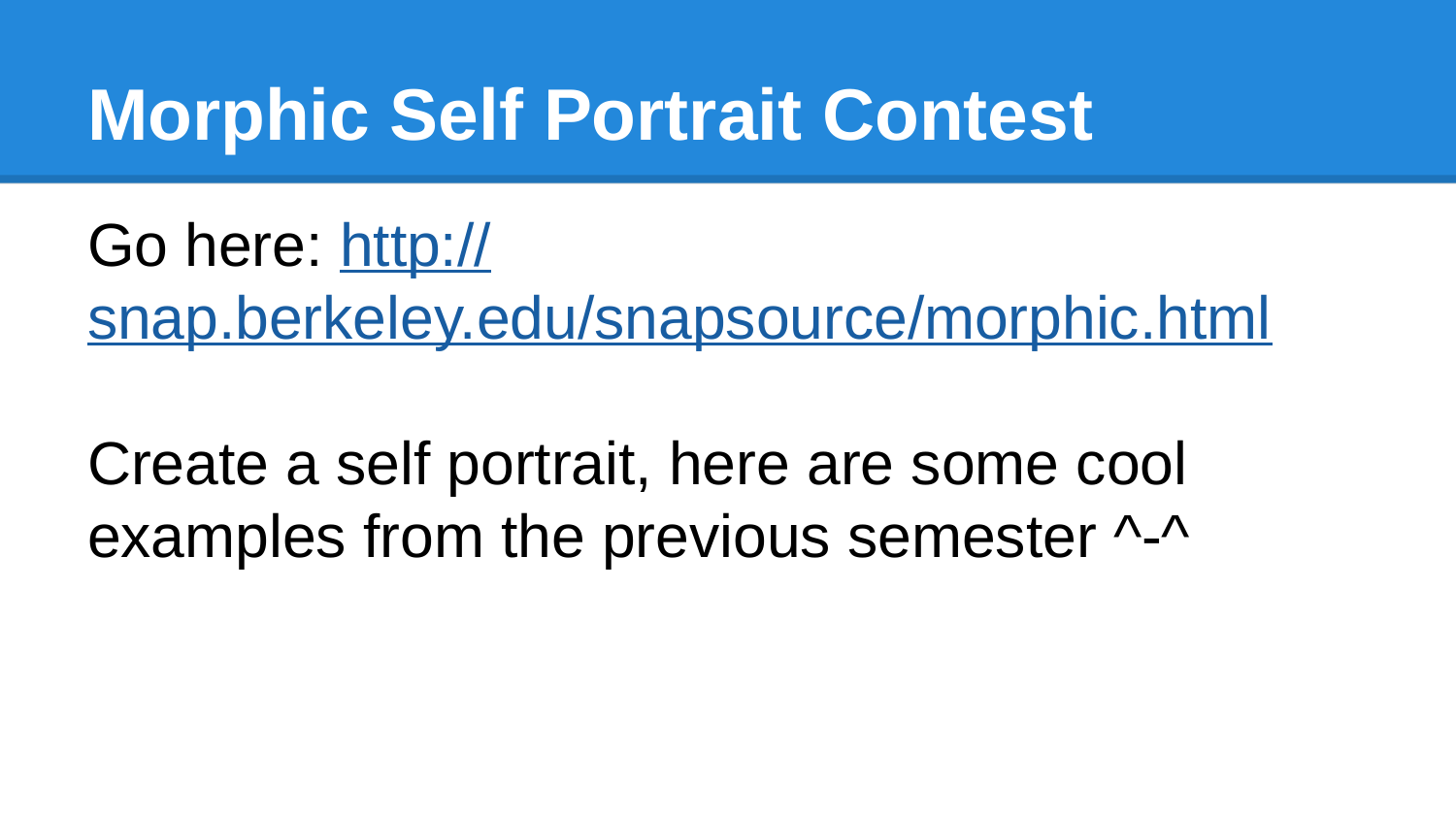

# Morphic Self Portrait Contest
Go here: http://snap.berkeley.edu/snapsource/morphic.html

Create a self portrait, here are some cool examples from the previous semester ^-^